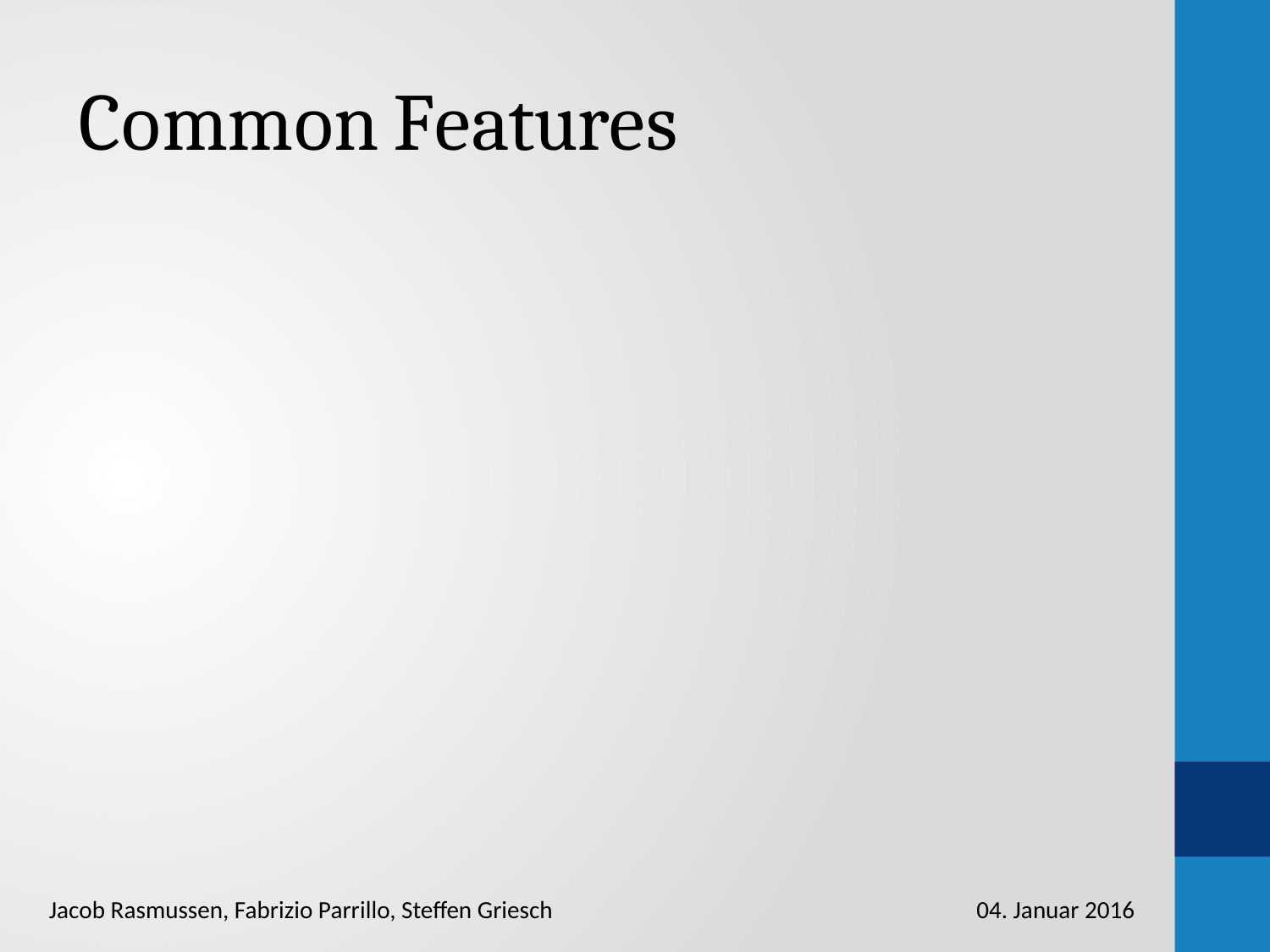

# Common Features
Jacob Rasmussen, Fabrizio Parrillo, Steffen Griesch				       04. Januar 2016